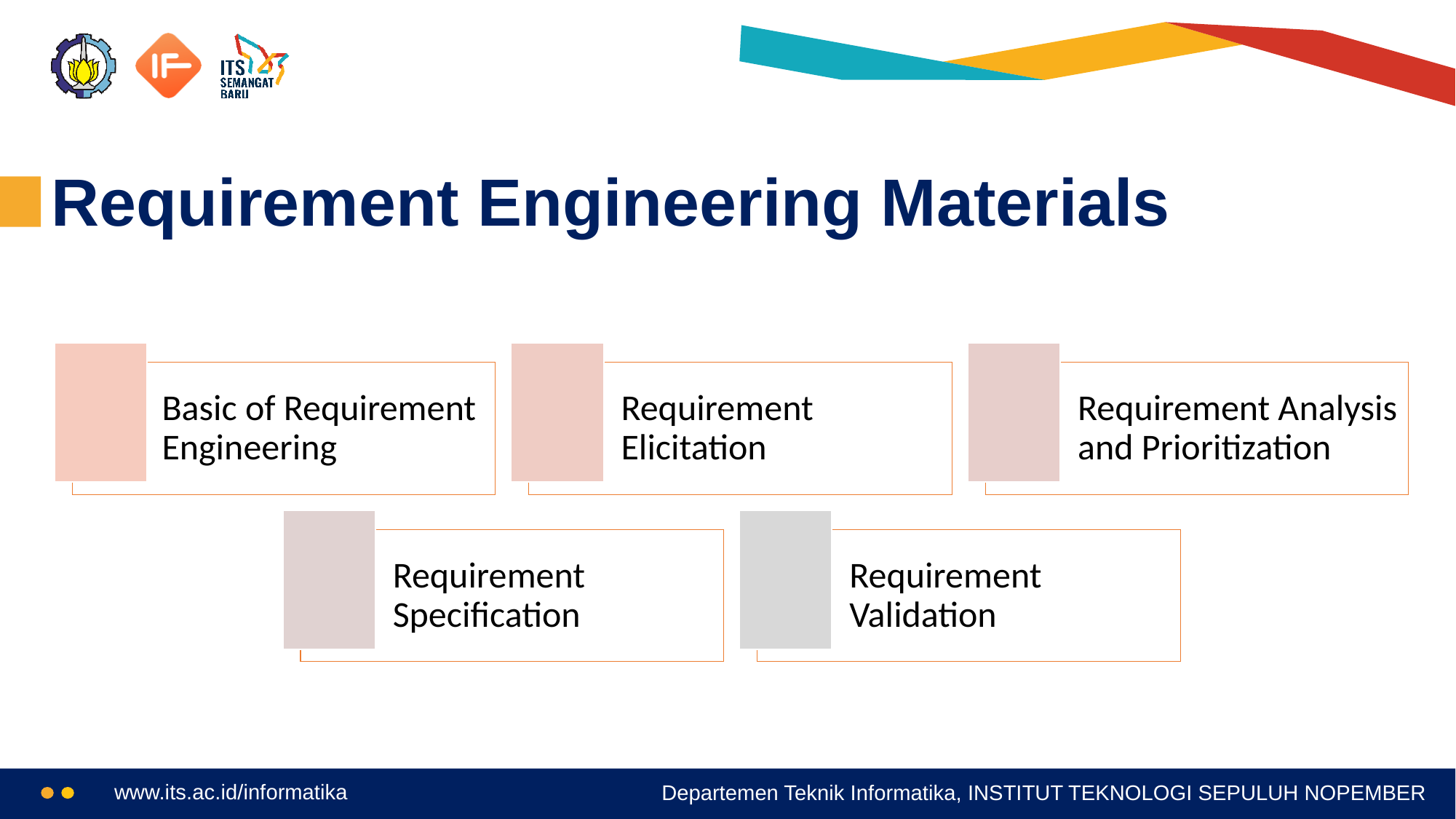

# Requirement Engineering Materials
Basic of Requirement Engineering
Requirement Elicitation
Requirement Analysis and Prioritization
Requirement Specification
Requirement Validation